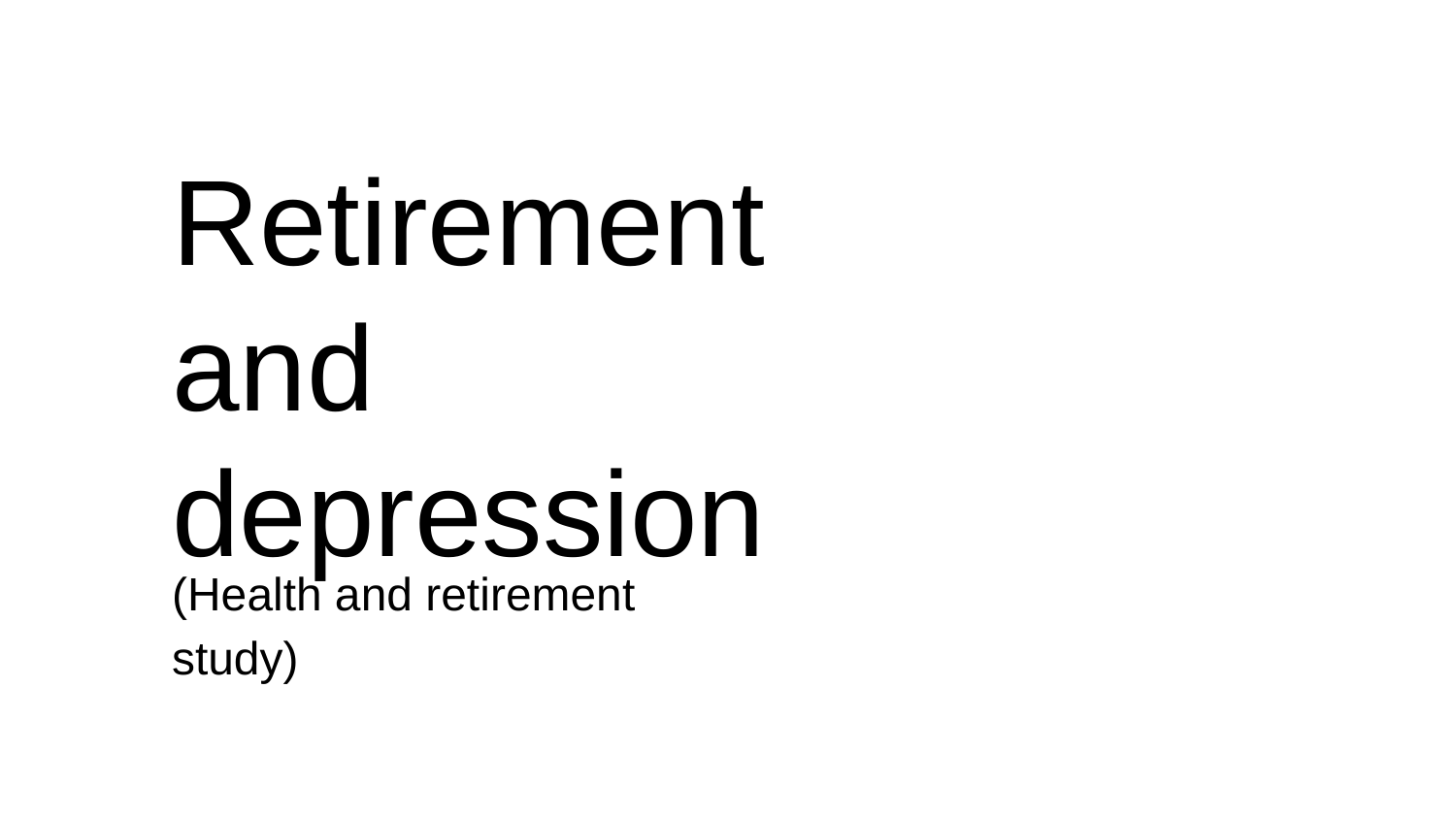

# Retirement and depression
(Health and retirement study)